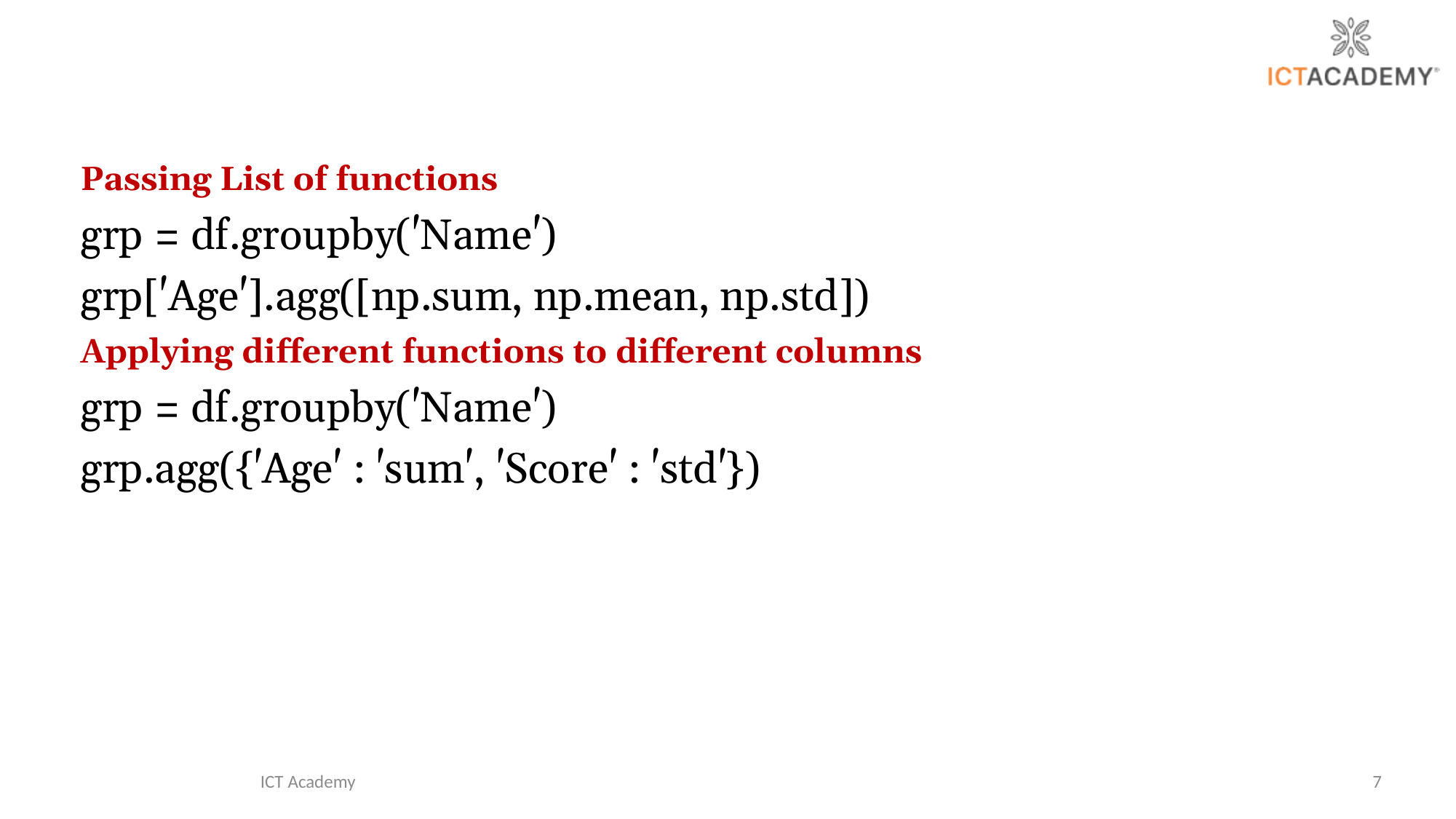

Passing List of functions
grp = df.groupby('Name')
grp['Age'].agg([np.sum, np.mean, np.std])
Applying different functions to different columns
grp = df.groupby('Name')
grp.agg({'Age' : 'sum', 'Score' : 'std'})
ICT Academy
7